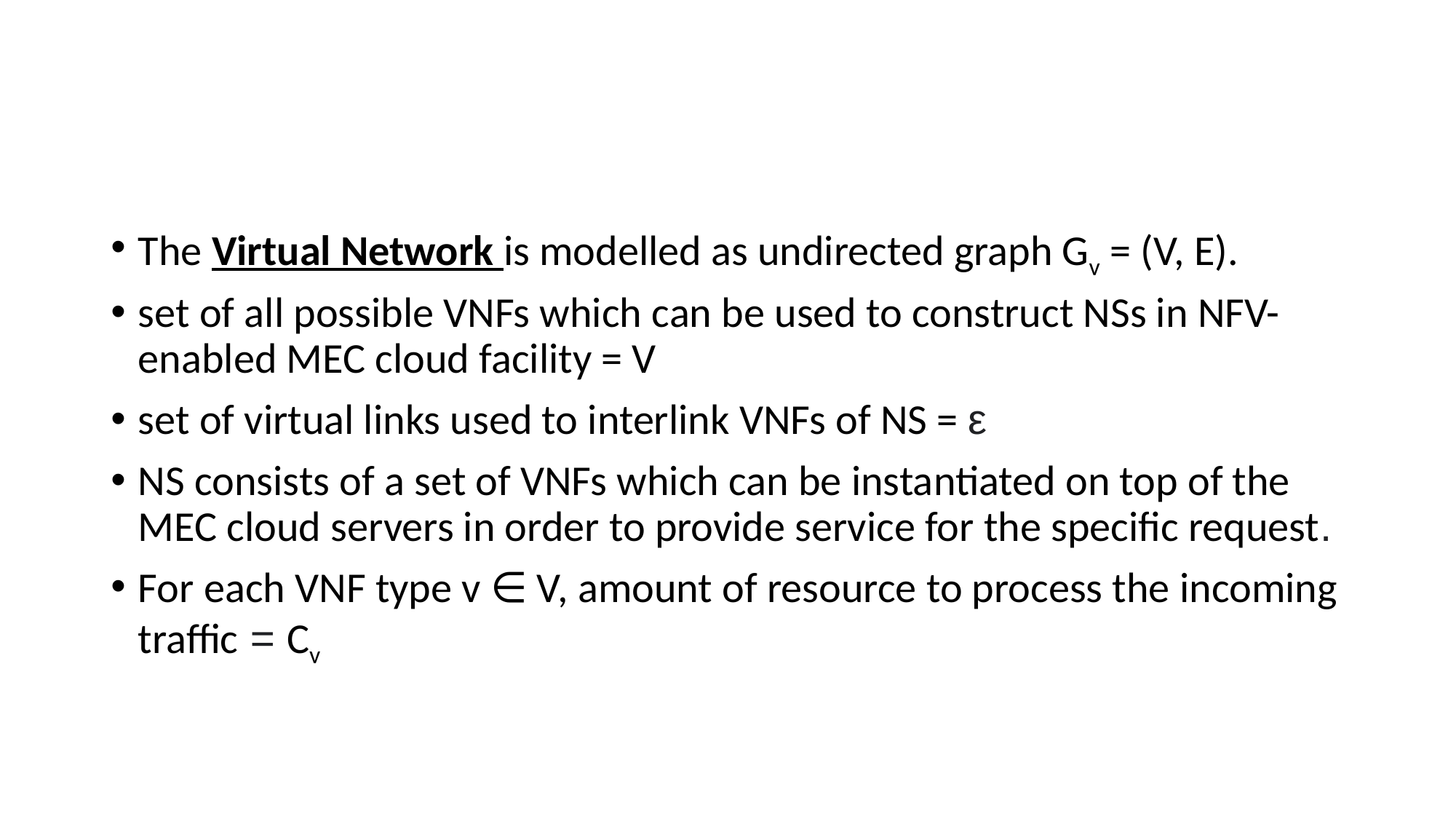

#
The Virtual Network is modelled as undirected graph Gv = (V, E).
set of all possible VNFs which can be used to construct NSs in NFV-enabled MEC cloud facility = V
set of virtual links used to interlink VNFs of NS = ε
NS consists of a set of VNFs which can be instantiated on top of the MEC cloud servers in order to provide service for the specific request.
For each VNF type v ∈ V, amount of resource to process the incoming traffic = Cv